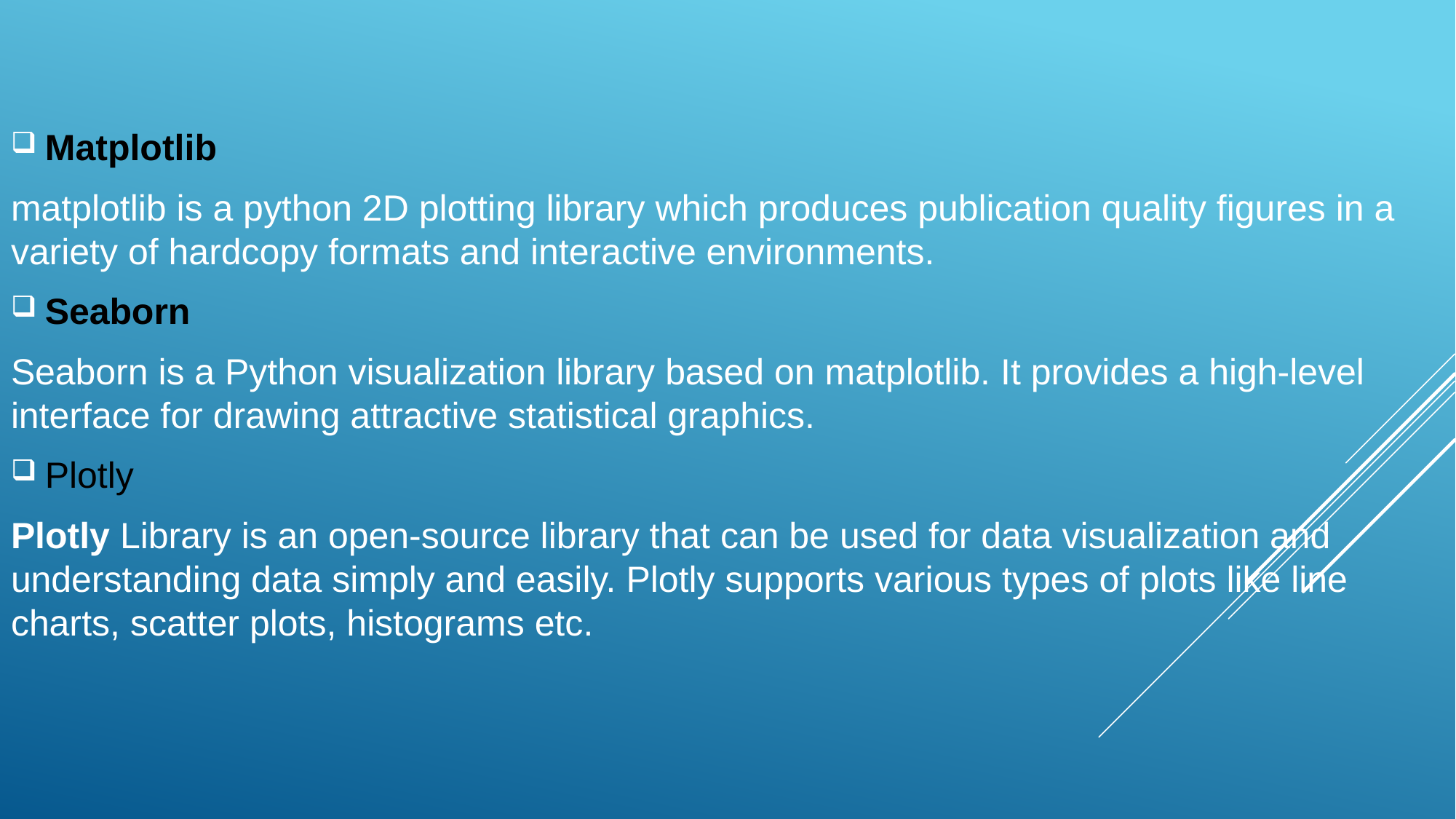

Matplotlib
matplotlib is a python 2D plotting library which produces publication quality figures in a variety of hardcopy formats and interactive environments.
Seaborn
Seaborn is a Python visualization library based on matplotlib. It provides a high-level interface for drawing attractive statistical graphics.
Plotly
Plotly Library is an open-source library that can be used for data visualization and understanding data simply and easily. Plotly supports various types of plots like line charts, scatter plots, histograms etc.